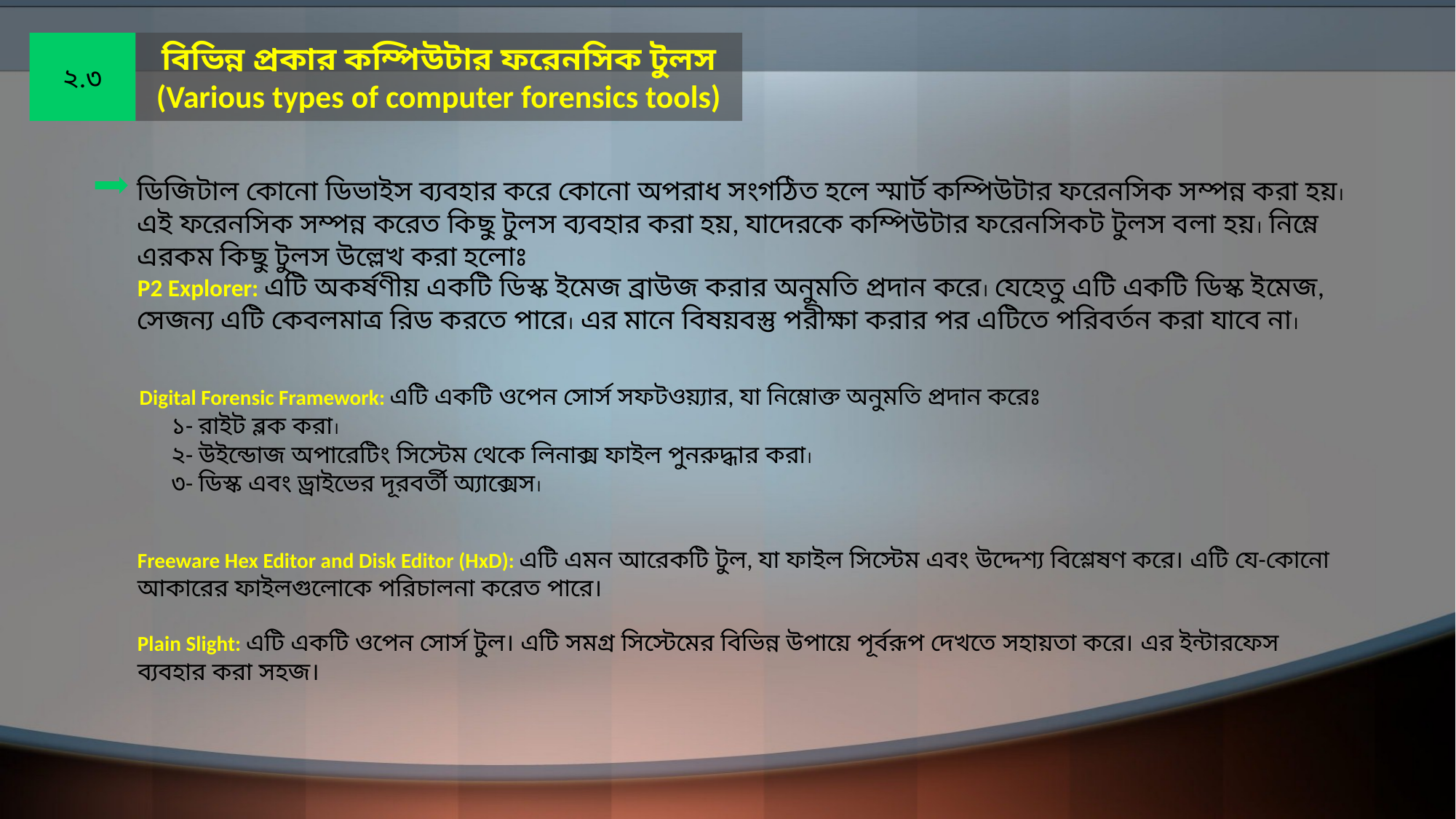

২.৩
বিভিন্ন প্রকার কম্পিউটার ফরেনসিক টুলস
(Various types of computer forensics tools)

ডিজিটাল কোনো ডিভাইস ব্যবহার করে কোনো অপরাধ সংগঠিত হলে স্মার্ট কম্পিউটার ফরেনসিক সম্পন্ন করা হয়। এই ফরেনসিক সম্পন্ন করেত কিছু টুলস ব্যবহার করা হয়, যাদেরকে কম্পিউটার ফরেনসিকট টুলস বলা হয়। নিম্নে এরকম কিছু টুলস উল্লেখ করা হলোঃ

P2 Explorer: এটি অকর্ষণীয় একটি ডিস্ক ইমেজ ব্রাউজ করার অনুমতি প্রদান করে। যেহেতু এটি একটি ডিস্ক ইমেজ, সেজন্য এটি কেবলমাত্র রিড করতে পারে। এর মানে বিষয়বস্তু পরীক্ষা করার পর এটিতে পরিবর্তন করা যাবে না।
Digital Forensic Framework: এটি একটি ওপেন সোর্স সফটওয়্যার, যা নিম্নোক্ত অনুমতি প্রদান করেঃ
     ১- রাইট ব্লক করা।
     ২- উইন্ডোজ অপারেটিং সিস্টেম থেকে লিনাক্স ফাইল পুনরুদ্ধার করা।
     ৩- ডিস্ক এবং ড্রাইভের দূরবর্তী অ্যাক্সেস।
Freeware Hex Editor and Disk Editor (HxD): এটি এমন আরেকটি টুল, যা ফাইল সিস্টেম এবং উদ্দেশ্য বিশ্লেষণ করে। এটি যে-কোনো আকারের ফাইলগুলোকে পরিচালনা করেত পারে।

Plain Slight: এটি একটি ওপেন সোর্স টুল। এটি সমগ্র সিস্টেমের বিভিন্ন উপায়ে পূর্বরূপ দেখতে সহায়তা করে। এর ইন্টারফেস ব্যবহার করা সহজ।